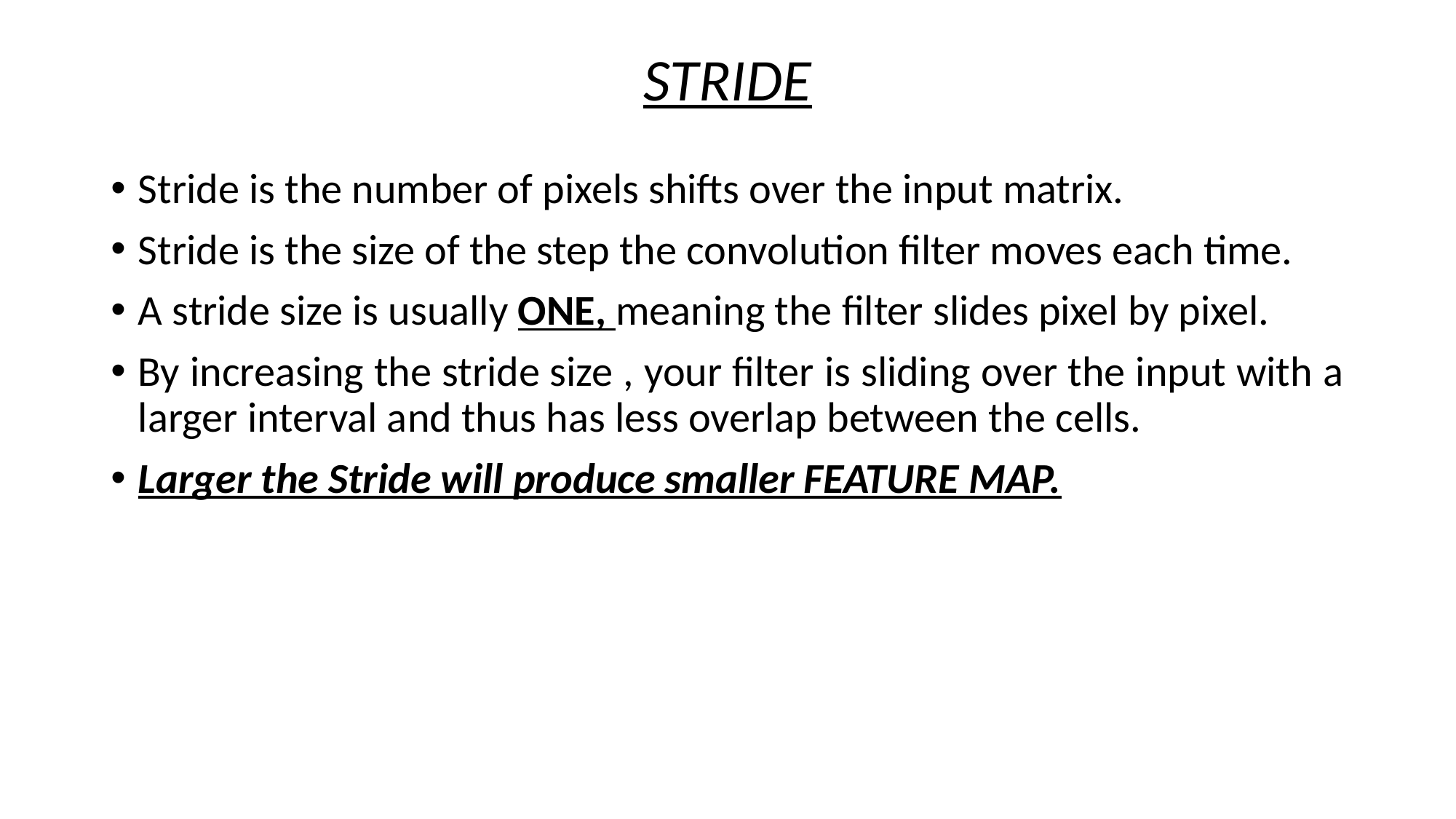

# STRIDE
Stride is the number of pixels shifts over the input matrix.
Stride is the size of the step the convolution filter moves each time.
A stride size is usually ONE, meaning the filter slides pixel by pixel.
By increasing the stride size , your filter is sliding over the input with a larger interval and thus has less overlap between the cells.
Larger the Stride will produce smaller FEATURE MAP.